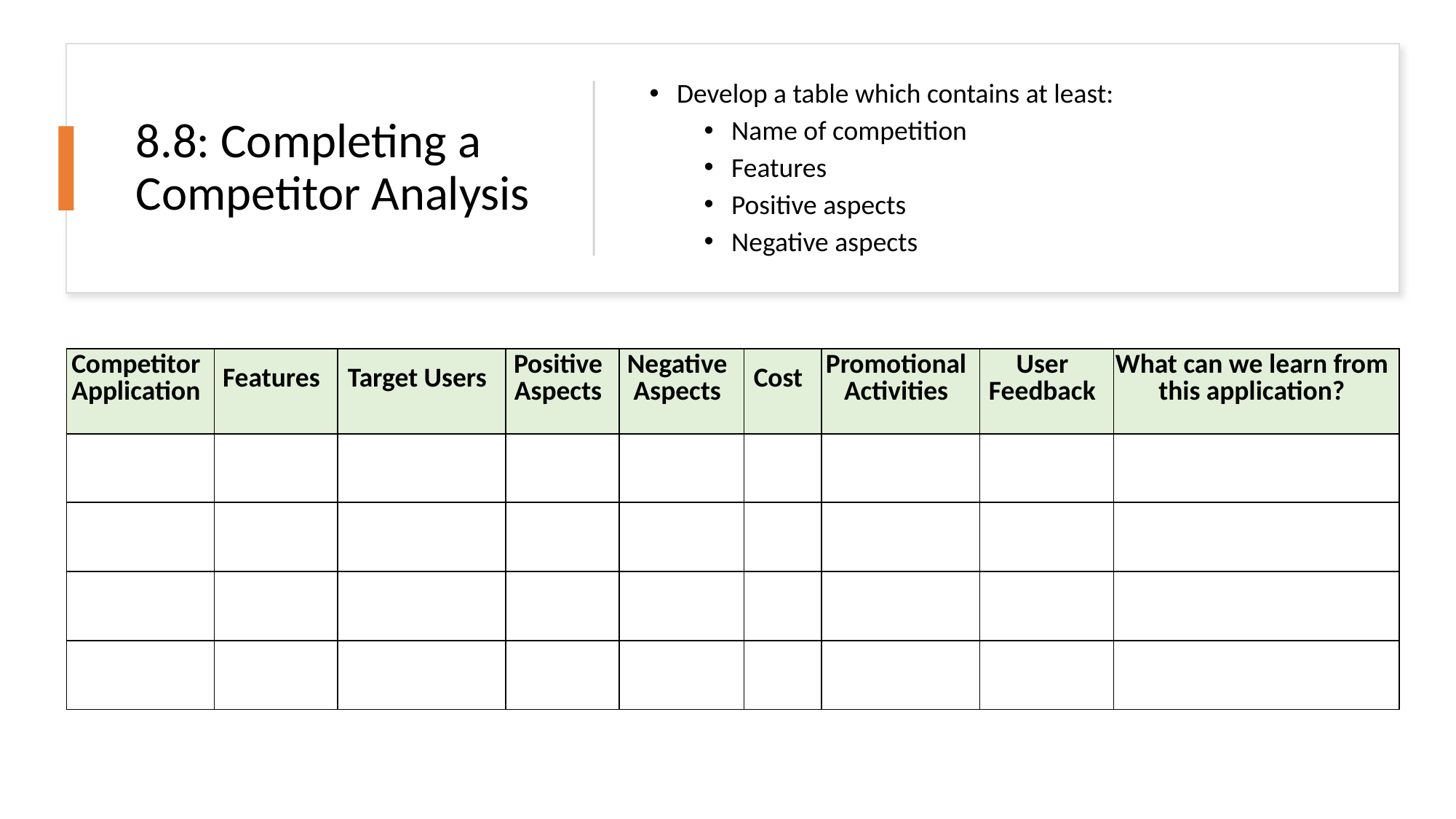

# 8.8: Completing a Competitor Analysis
Develop a table which contains at least:
Name of competition
Features
Positive aspects
Negative aspects

| Competitor Application | Features | Target Users | Positive Aspects | Negative Aspects | Cost | Promotional Activities | User Feedback | What can we learn from this application? |
| --- | --- | --- | --- | --- | --- | --- | --- | --- |
|  |  |  |  |  |  |  |  |  |
|  |  |  |  |  |  |  |  |  |
|  |  |  |  |  |  |  |  |  |
|  |  |  |  |  |  |  |  |  |